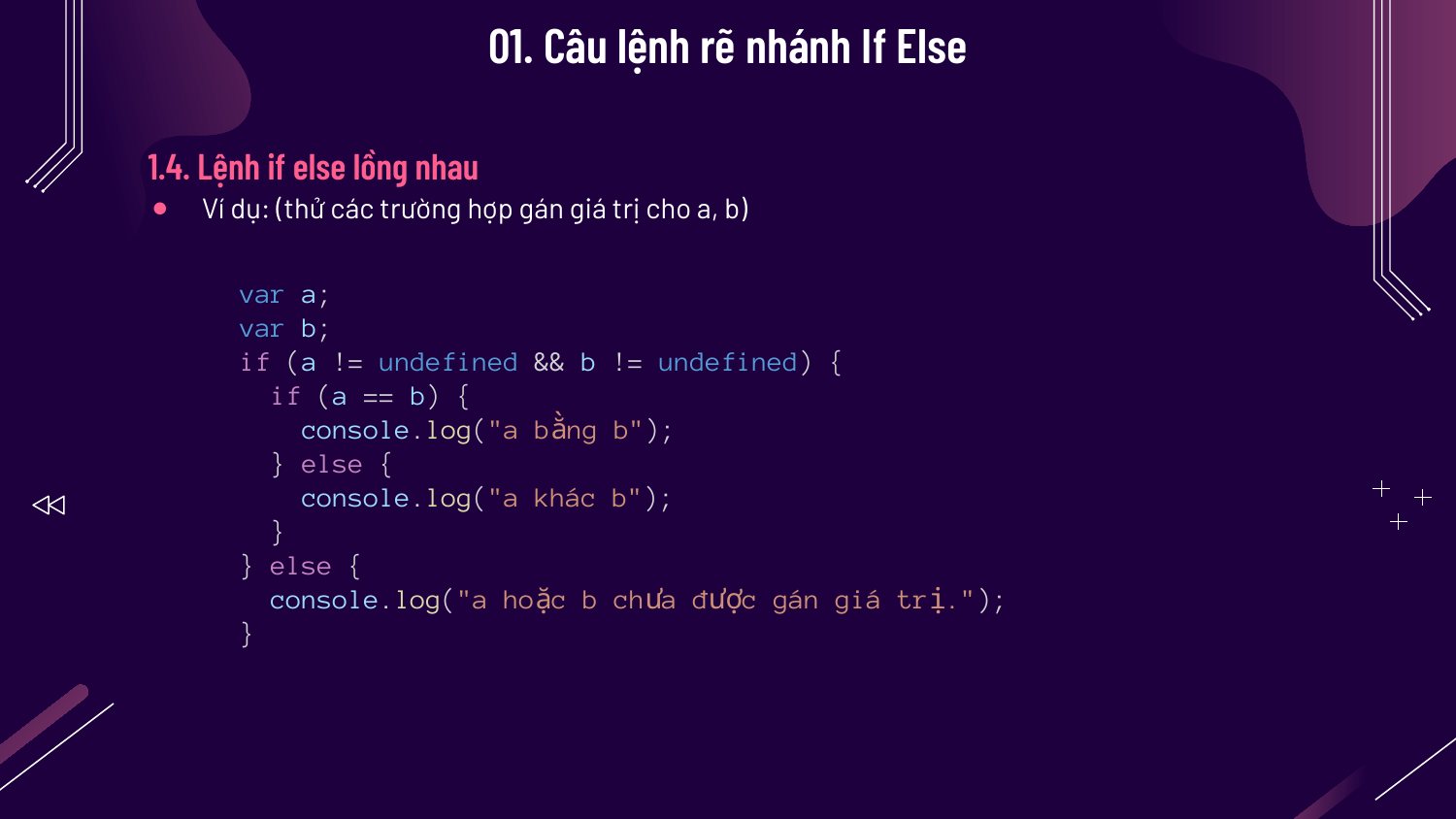

# 01. Câu lệnh rẽ nhánh If Else
1.4. Lệnh if else lồng nhau
Ví dụ: (thử các trường hợp gán giá trị cho a, b)
var a;
var b;
if (a != undefined && b != undefined) {
  if (a == b) {
    console.log("a bằng b");
  } else {
    console.log("a khác b");
  }
} else {
  console.log("a hoặc b chưa được gán giá trị.");
}